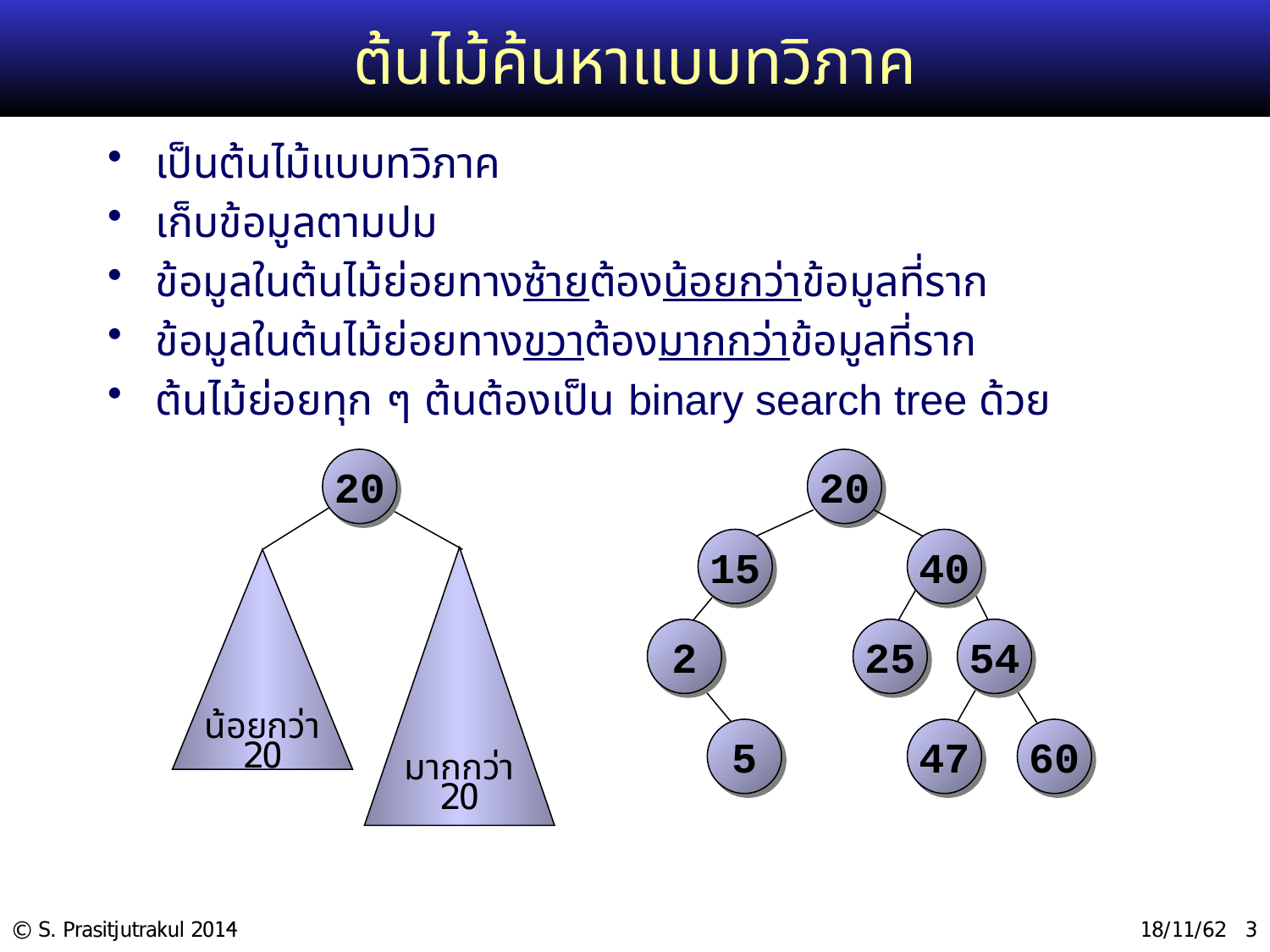

# ต้นไม้ค้นหาแบบทวิภาค
เป็นต้นไม้แบบทวิภาค
เก็บข้อมูลตามปม
ข้อมูลในต้นไม้ย่อยทางซ้ายต้องน้อยกว่าข้อมูลที่ราก
ข้อมูลในต้นไม้ย่อยทางขวาต้องมากกว่าข้อมูลที่ราก
ต้นไม้ย่อยทุก ๆ ต้นต้องเป็น binary search tree ด้วย
20
20

15
40

2
25
54

5
47
60

น้อยกว่า
20

มากกว่า
20